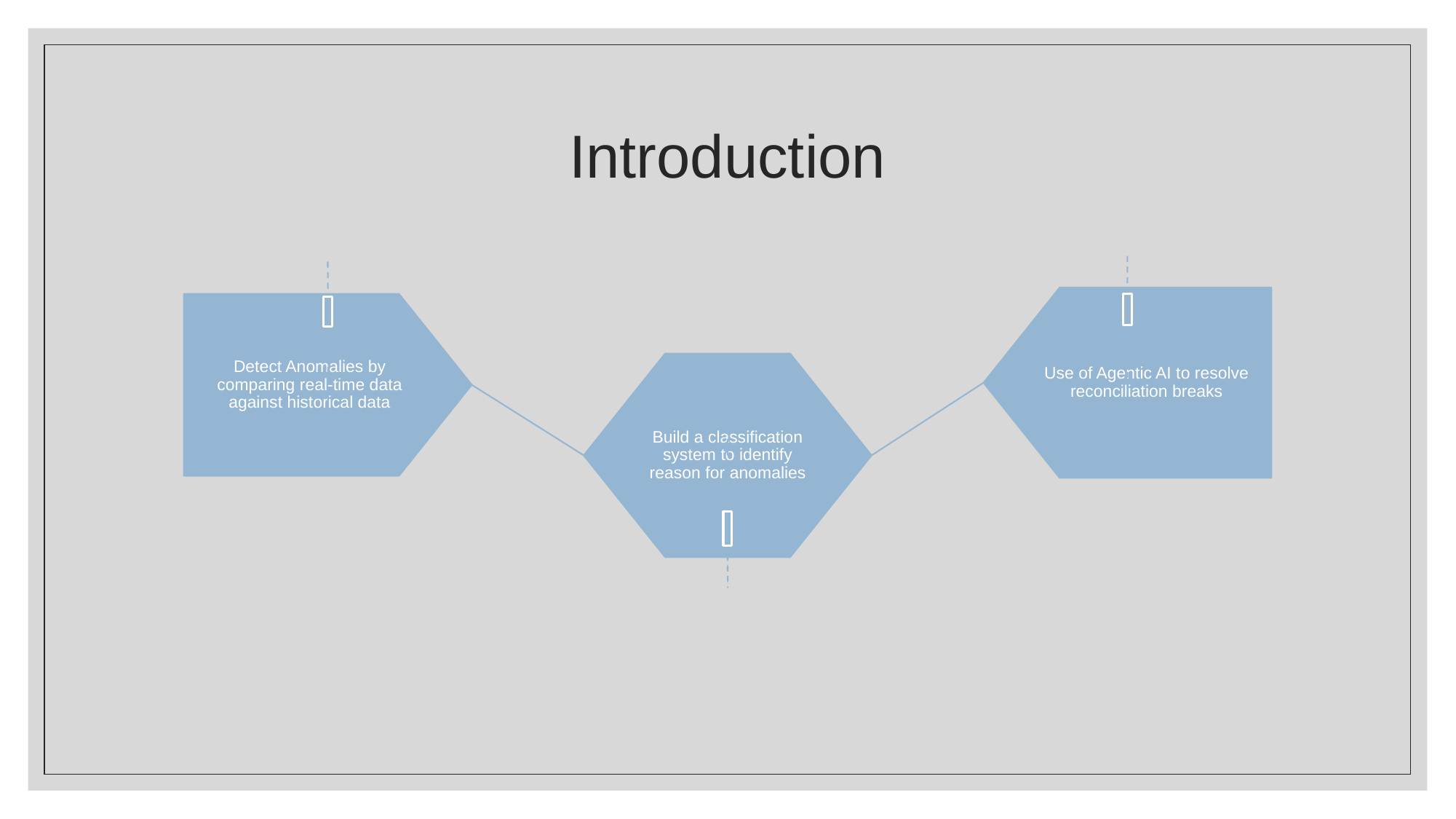

# Introduction
Detect Anomalies by comparing real-time data against historical data
Build a classification system to identify reason for anomalies
Use of Agentic AI to resolve reconciliation breaks